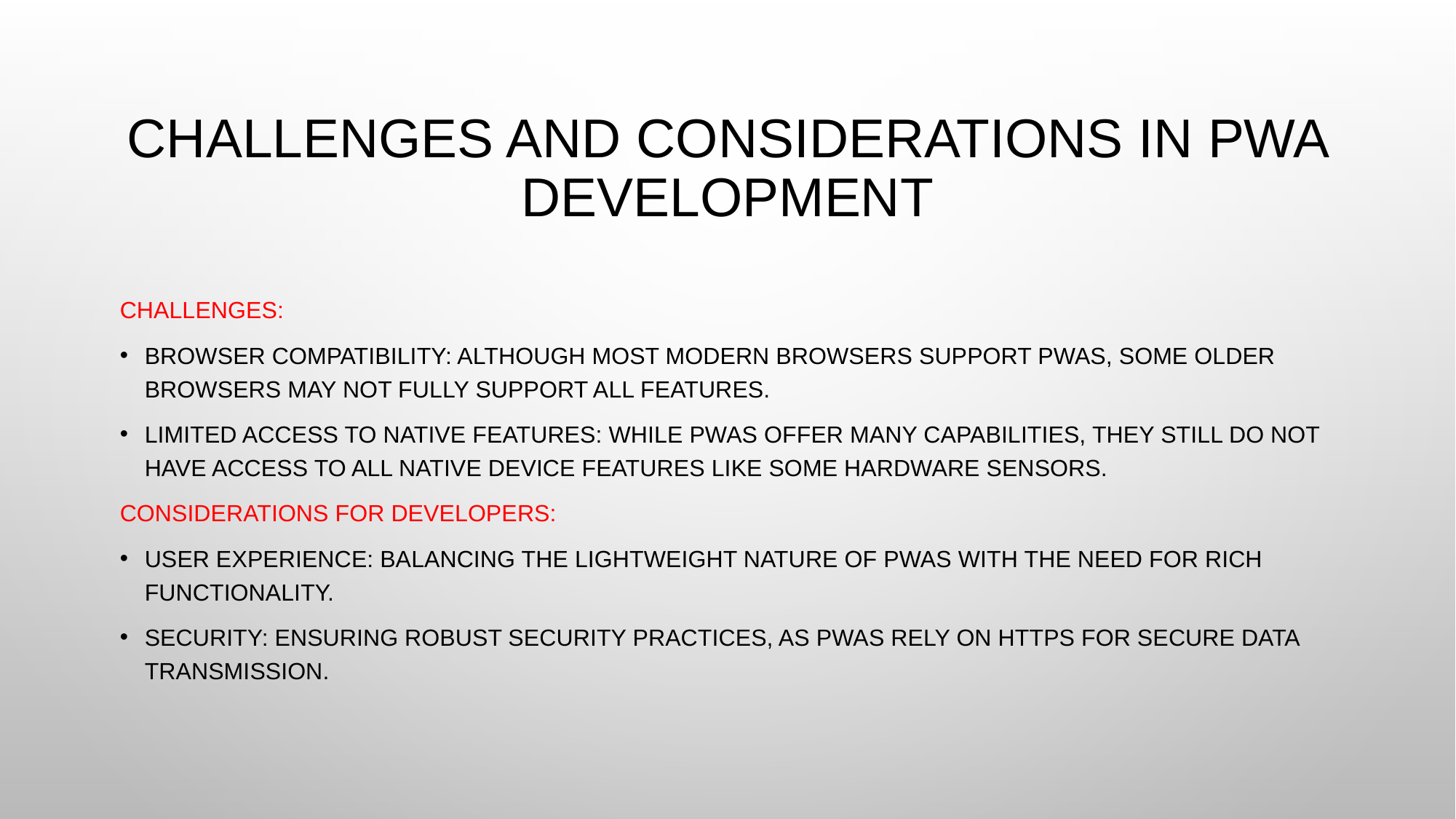

# Challenges and Considerations in PWA Development
Challenges:
Browser Compatibility: Although most modern browsers support PWAs, some older browsers may not fully support all features.
Limited Access to Native Features: While PWAs offer many capabilities, they still do not have access to all native device features like some hardware sensors.
Considerations for Developers:
User Experience: Balancing the lightweight nature of PWAs with the need for rich functionality.
Security: Ensuring robust security practices, as PWAs rely on HTTPS for secure data transmission.